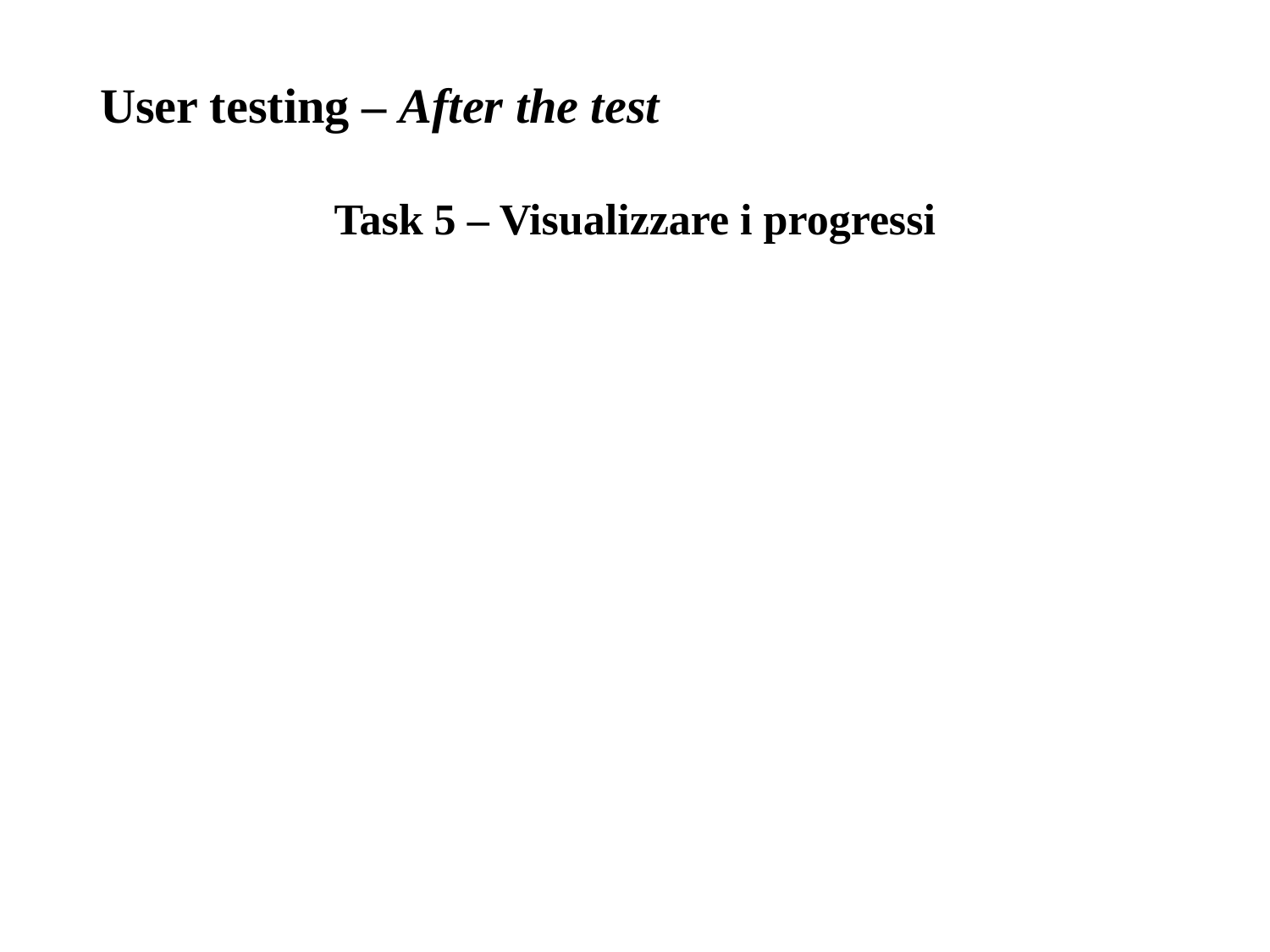

# User testing – After the test
Task 5 – Visualizzare i progressi